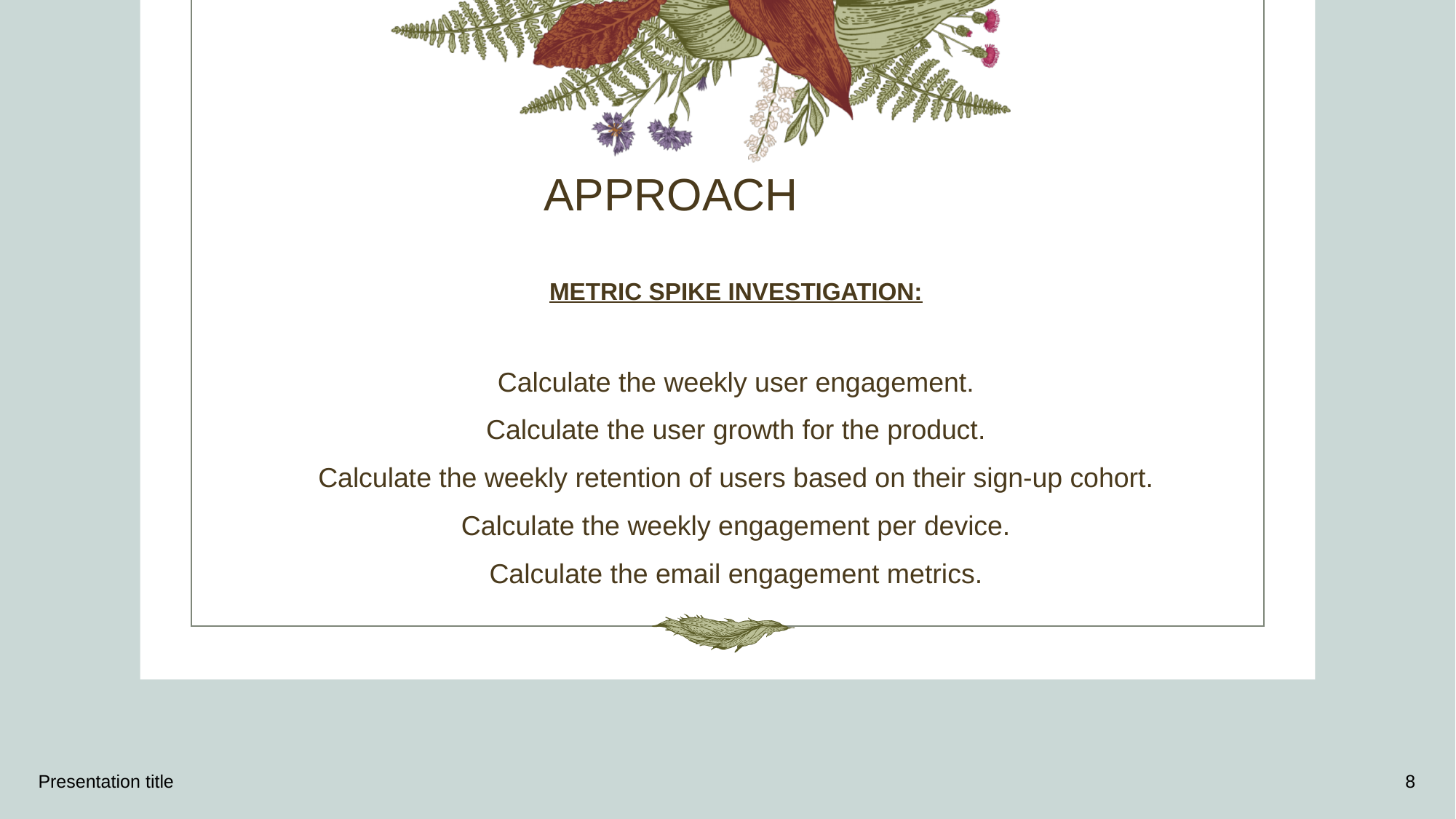

# APPROACH

METRIC SPIKE INVESTIGATION:

Calculate the weekly user engagement.
Calculate the user growth for the product.
Calculate the weekly retention of users based on their sign-up cohort.
Calculate the weekly engagement per device.
Calculate the email engagement metrics.
Presentation title
8